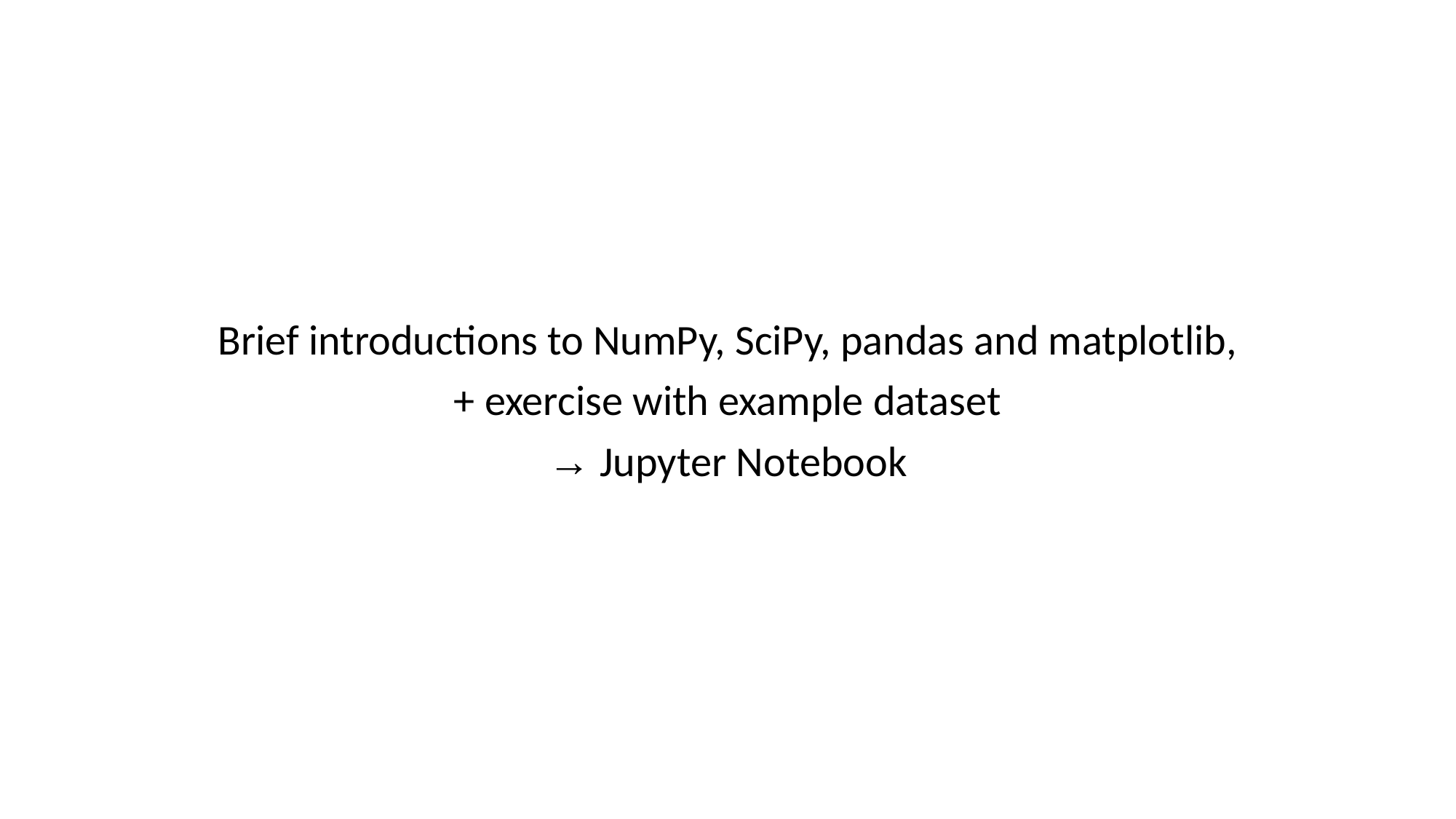

Brief introductions to NumPy, SciPy, pandas and matplotlib,
+ exercise with example dataset
→ Jupyter Notebook